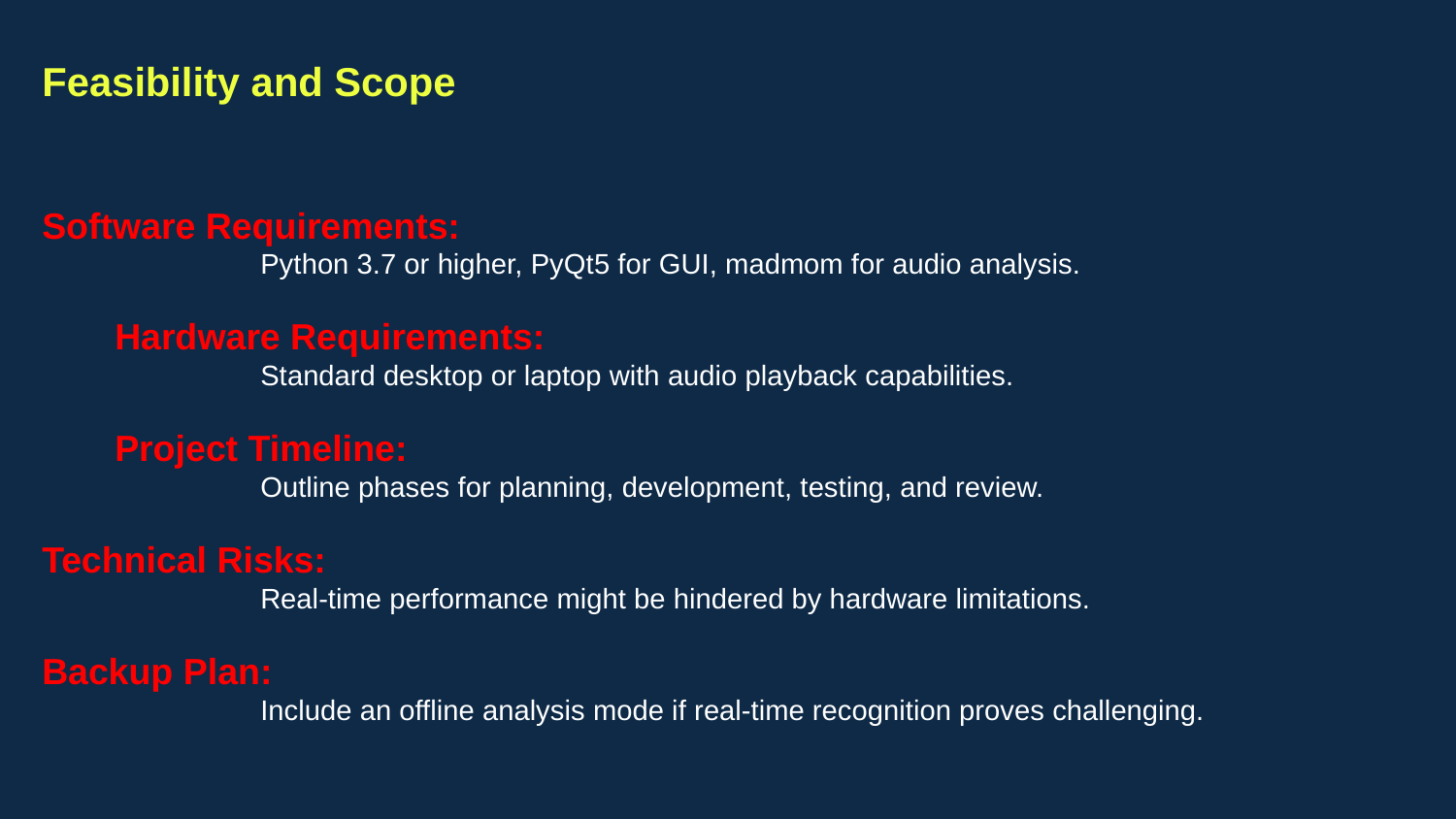

Feasibility and Scope

Software Requirements:
	Python 3.7 or higher, PyQt5 for GUI, madmom for audio analysis.

Hardware Requirements:
	Standard desktop or laptop with audio playback capabilities.

Project Timeline:
	Outline phases for planning, development, testing, and review.

Technical Risks:
	Real-time performance might be hindered by hardware limitations.

Backup Plan:
	Include an offline analysis mode if real-time recognition proves challenging.